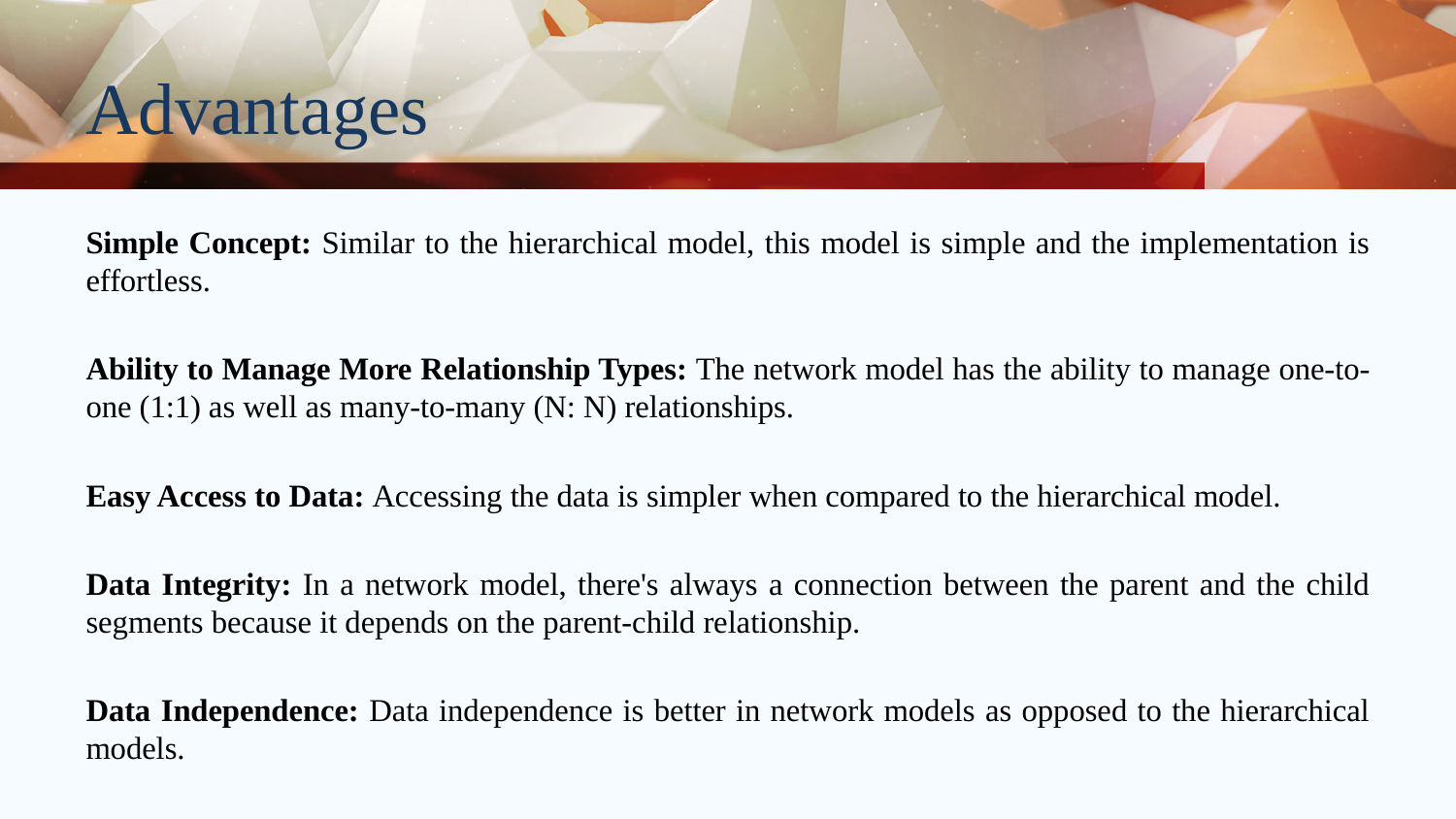

# Advantages
Simple Concept: Similar to the hierarchical model, this model is simple and the implementation is effortless.

Ability to Manage More Relationship Types: The network model has the ability to manage one-to-one (1:1) as well as many-to-many (N: N) relationships.

Easy Access to Data: Accessing the data is simpler when compared to the hierarchical model.

Data Integrity: In a network model, there's always a connection between the parent and the child segments because it depends on the parent-child relationship.

Data Independence: Data independence is better in network models as opposed to the hierarchical models.